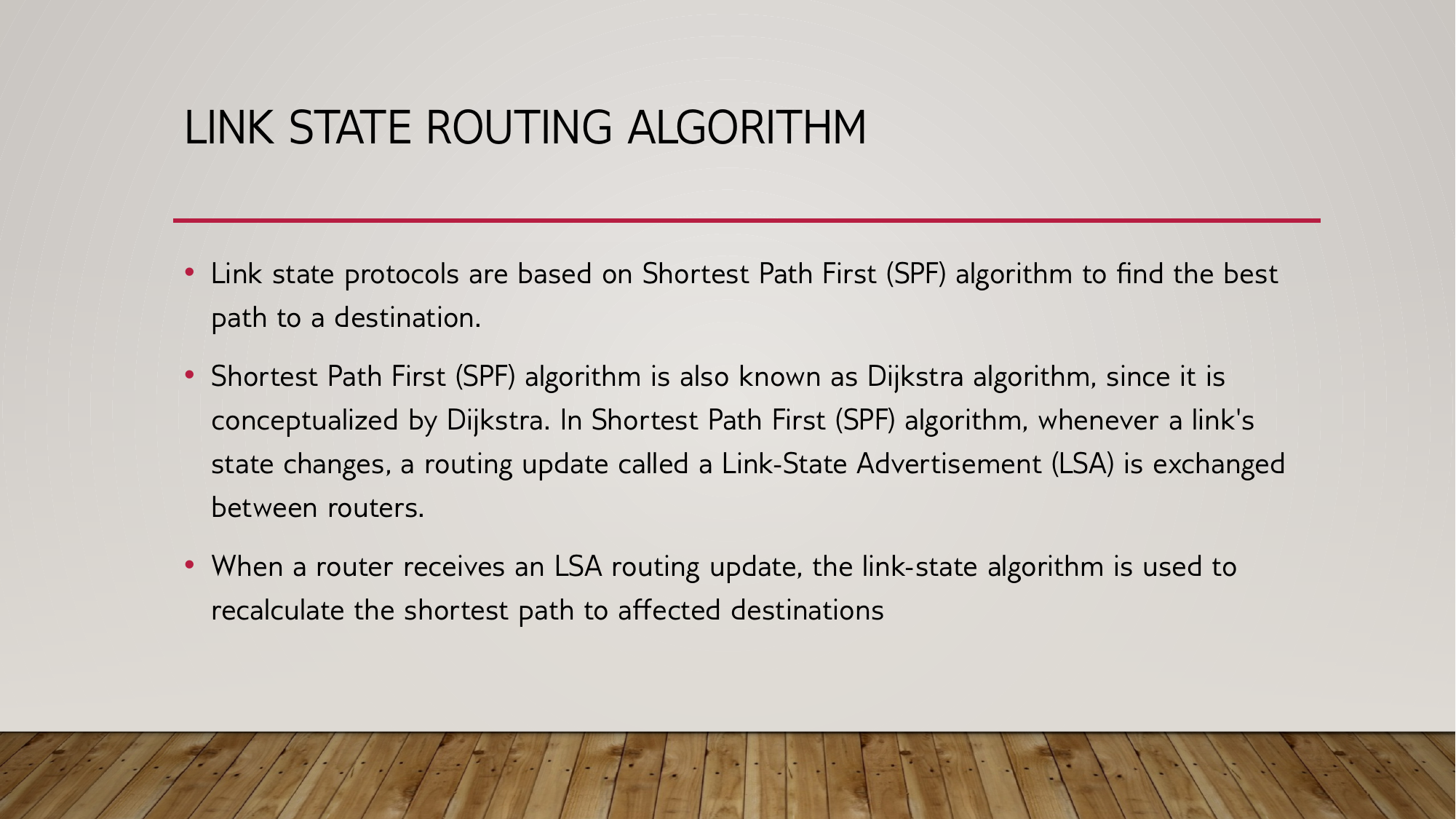

# Link state routing algorithm
Link state protocols are based on Shortest Path First (SPF) algorithm to find the best path to a destination.
Shortest Path First (SPF) algorithm is also known as Dijkstra algorithm, since it is conceptualized by Dijkstra. In Shortest Path First (SPF) algorithm, whenever a link's state changes, a routing update called a Link-State Advertisement (LSA) is exchanged between routers.
When a router receives an LSA routing update, the link-state algorithm is used to recalculate the shortest path to affected destinations